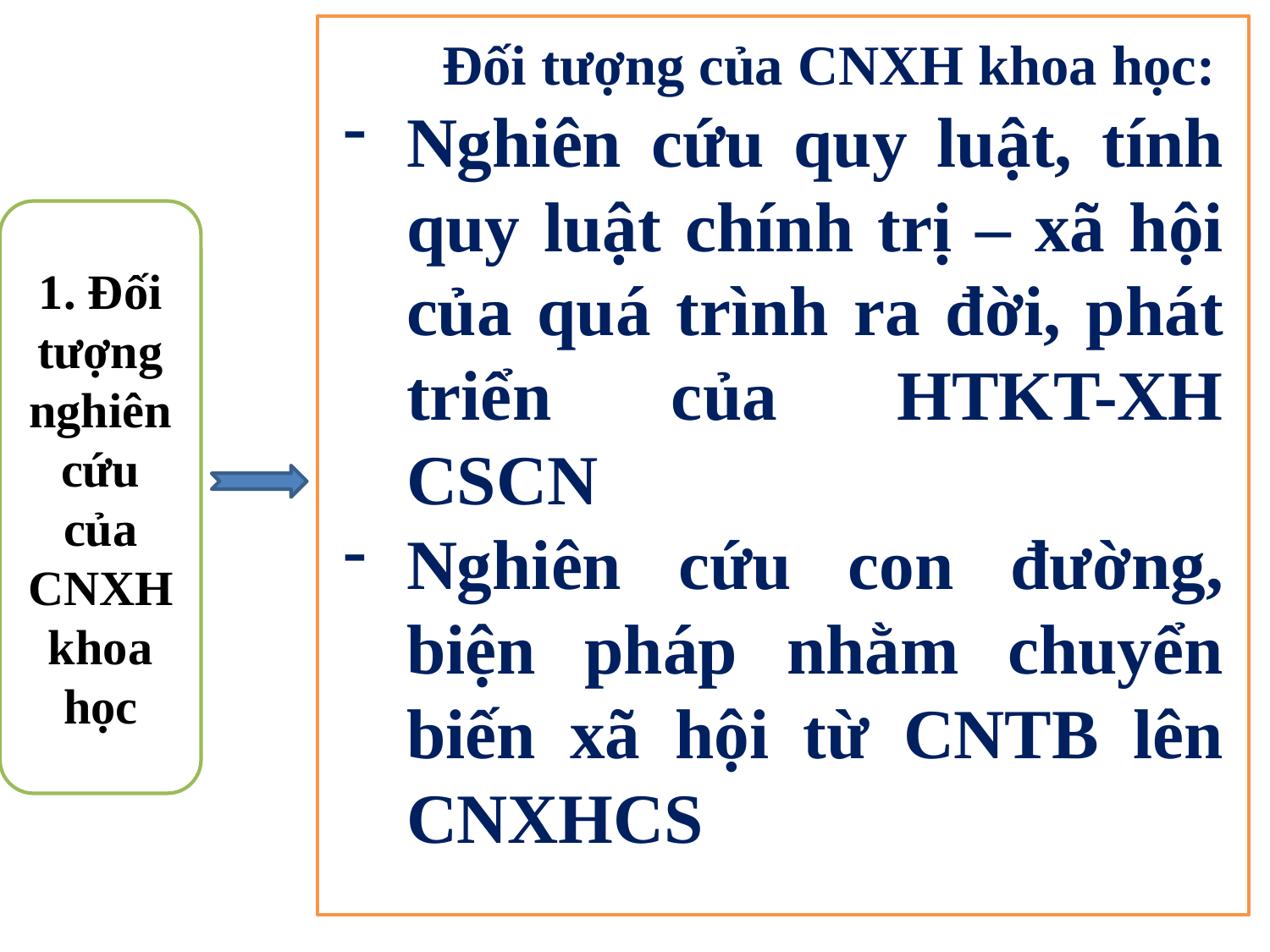

Đối tượng của CNXH khoa học:
Nghiên cứu quy luật, tính quy luật chính trị – xã hội của quá trình ra đời, phát triển của HTKT-XH CSCN
Nghiên cứu con đường, biện pháp nhằm chuyển biến xã hội từ CNTB lên CNXHCS

1. Đối tượng nghiên cứu của CNXH khoa học